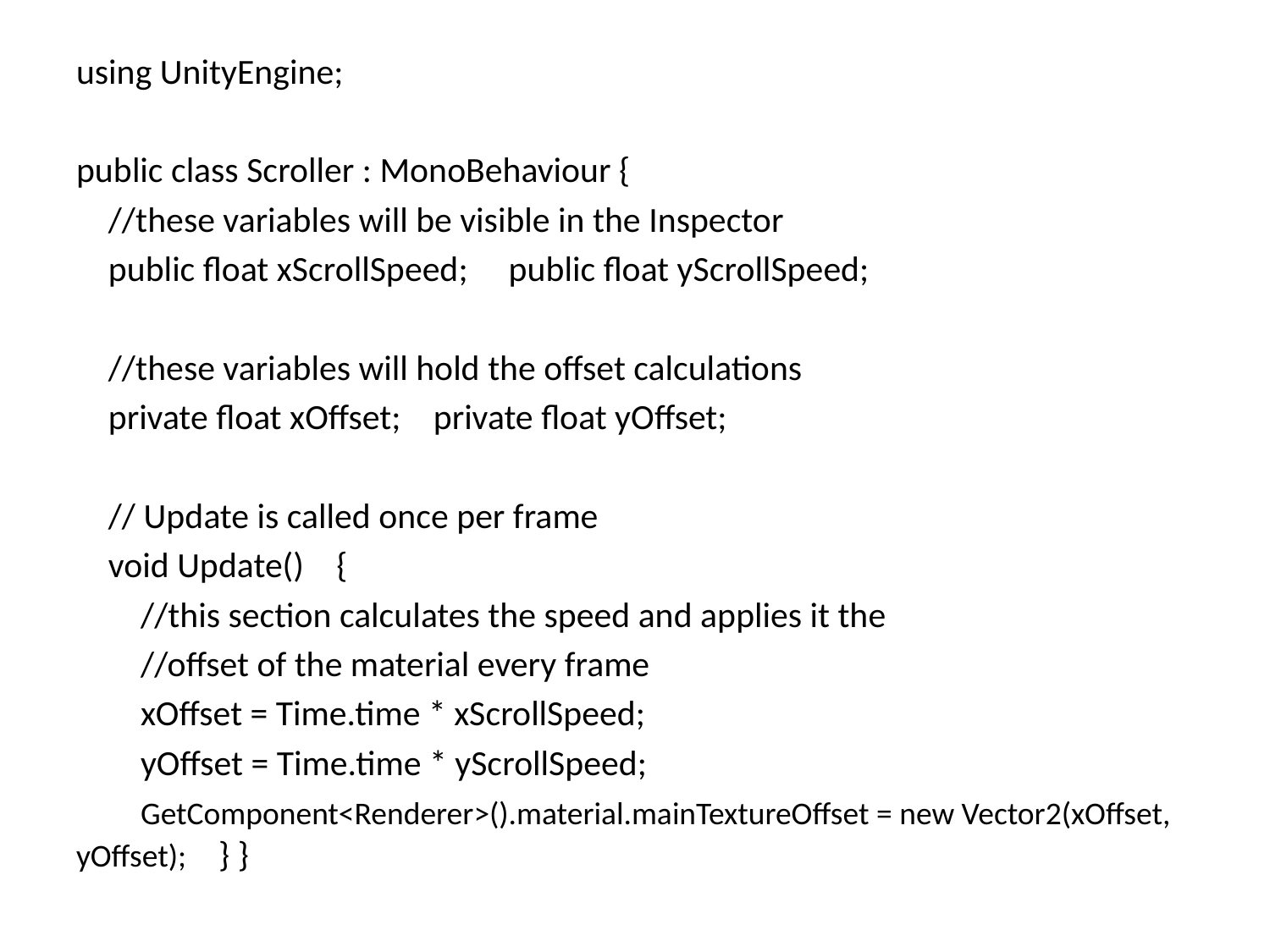

#
using UnityEngine;

public class Scroller : MonoBehaviour {
    //these variables will be visible in the Inspector
    public float xScrollSpeed;     public float yScrollSpeed;

    //these variables will hold the offset calculations
    private float xOffset;    private float yOffset;

    // Update is called once per frame
    void Update()    {
        //this section calculates the speed and applies it the
        //offset of the material every frame
        xOffset = Time.time * xScrollSpeed;
        yOffset = Time.time * yScrollSpeed;
        GetComponent<Renderer>().material.mainTextureOffset = new Vector2(xOffset, yOffset);    } }